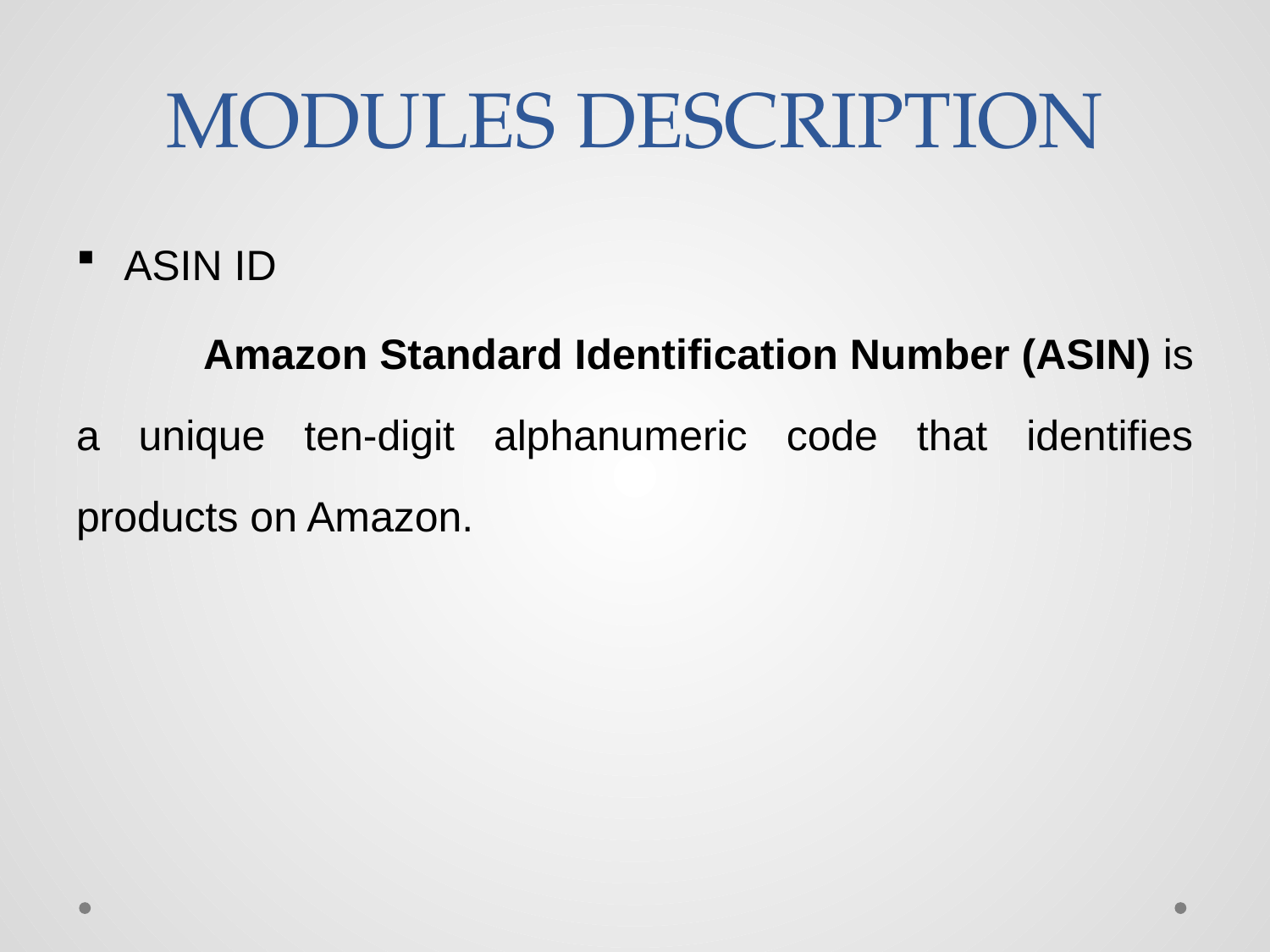

# MODULES DESCRIPTION
ASIN ID
	Amazon Standard Identification Number (ASIN) is a unique ten-digit alphanumeric code that identifies products on Amazon.